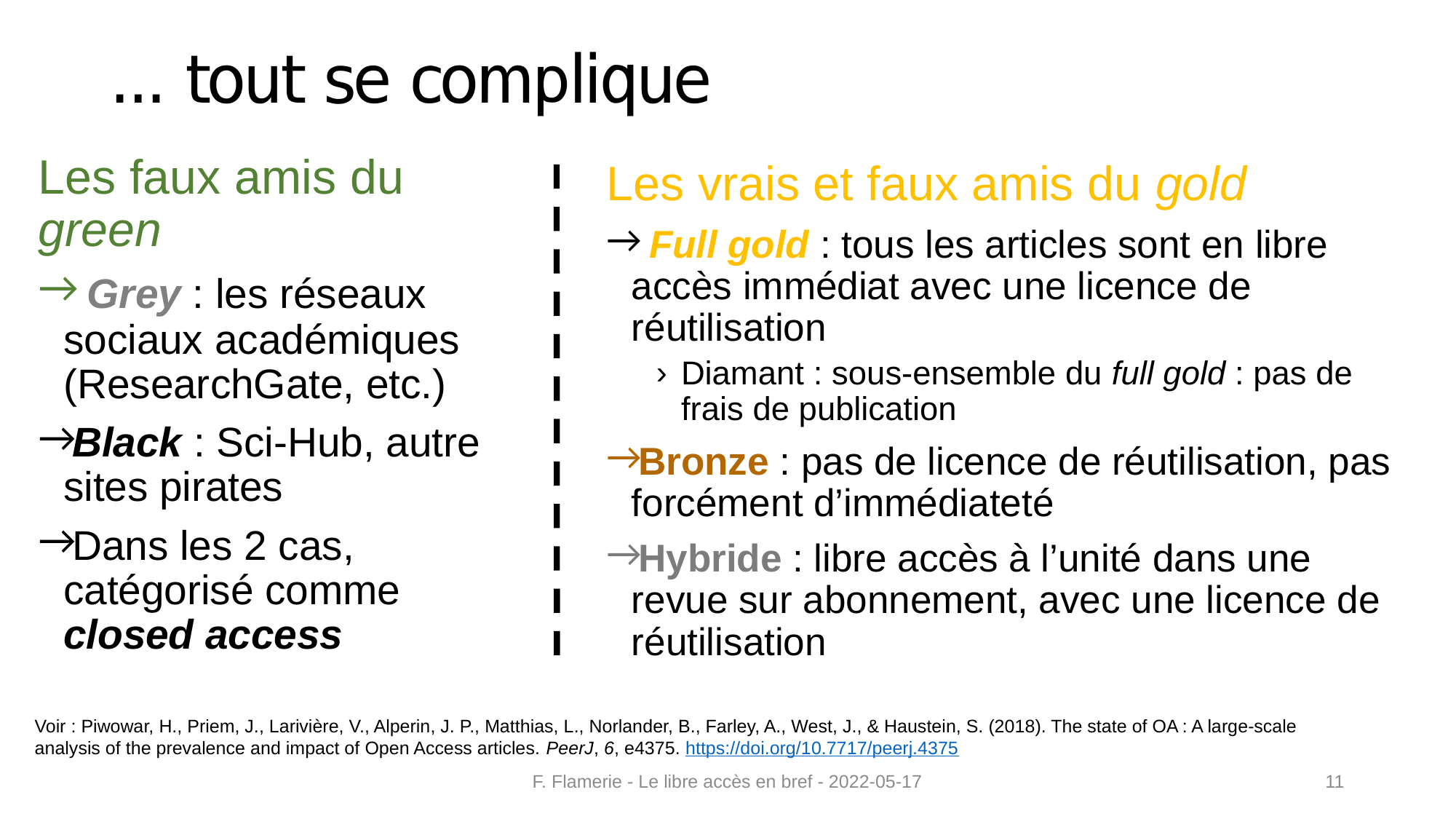

# … tout se complique
Les faux amis du green
 Grey : les réseaux sociaux académiques (ResearchGate, etc.)
Black : Sci-Hub, autre sites pirates
Dans les 2 cas, catégorisé comme closed access
Les vrais et faux amis du gold
 Full gold : tous les articles sont en libre accès immédiat avec une licence de réutilisation
Diamant : sous-ensemble du full gold : pas de frais de publication
Bronze : pas de licence de réutilisation, pas forcément d’immédiateté
Hybride : libre accès à l’unité dans une revue sur abonnement, avec une licence de réutilisation
Voir : Piwowar, H., Priem, J., Larivière, V., Alperin, J. P., Matthias, L., Norlander, B., Farley, A., West, J., & Haustein, S. (2018). The state of OA : A large-scale analysis of the prevalence and impact of Open Access articles. PeerJ, 6, e4375. https://doi.org/10.7717/peerj.4375
F. Flamerie - Le libre accès en bref - 2022-05-17
11